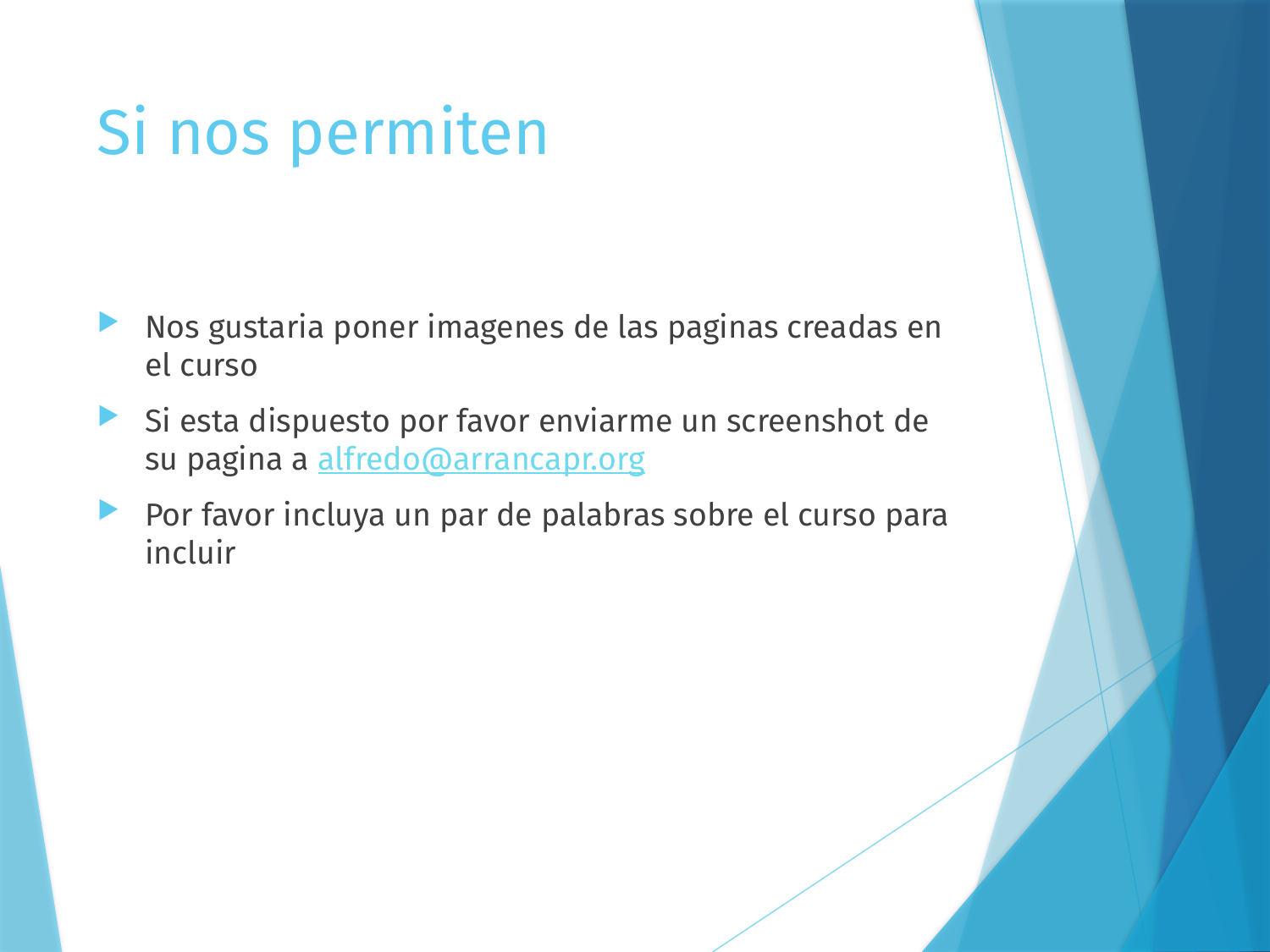

# Si nos permiten
Nos gustaria poner imagenes de las paginas creadas en el curso
Si esta dispuesto por favor enviarme un screenshot de su pagina a alfredo@arrancapr.org
Por favor incluya un par de palabras sobre el curso para incluir